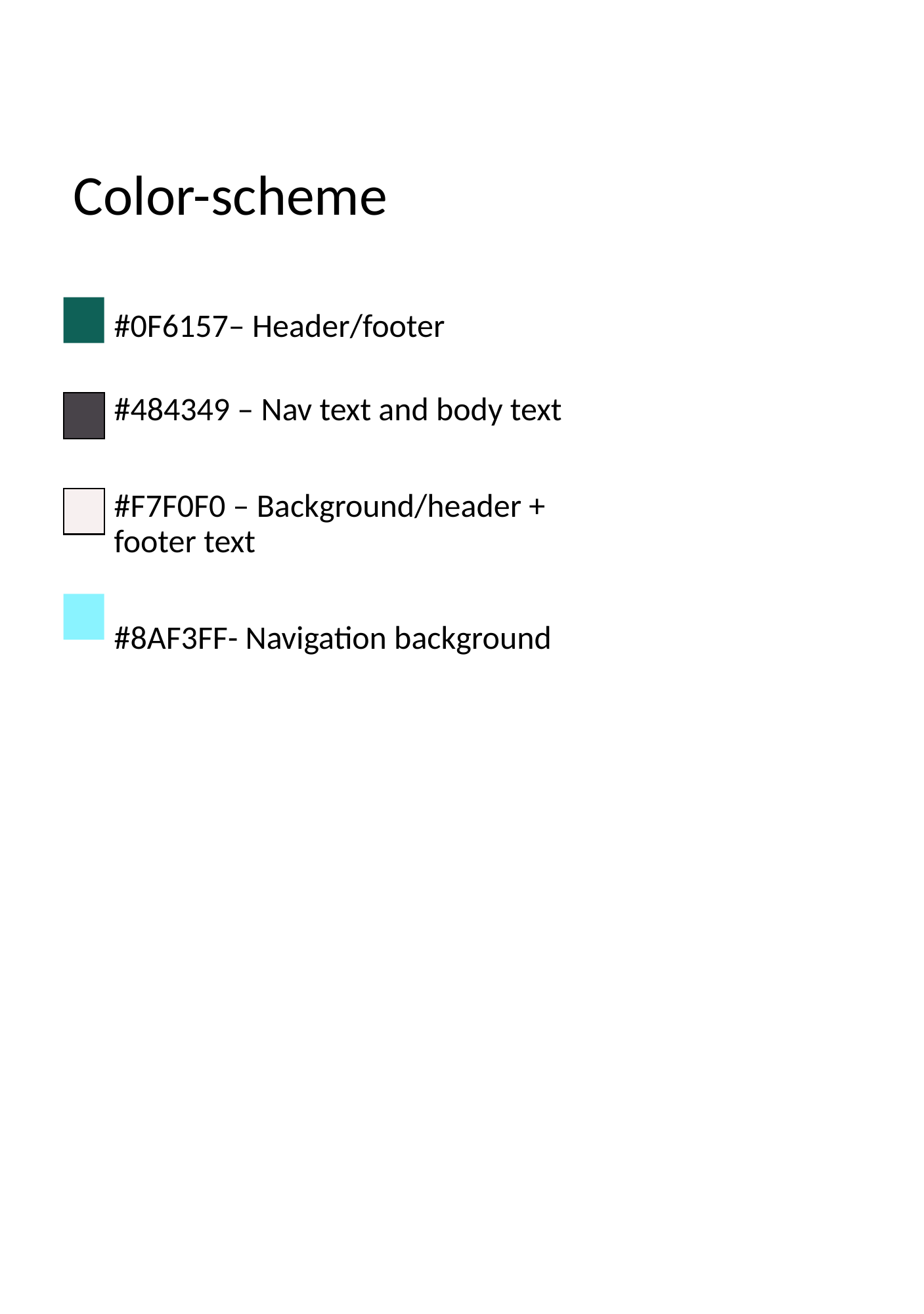

# Color-scheme

#0F6157– Header/footer
#484349 – Nav text and body text

#F7F0F0 – Background/header + footer text

#8AF3FF- Navigation background